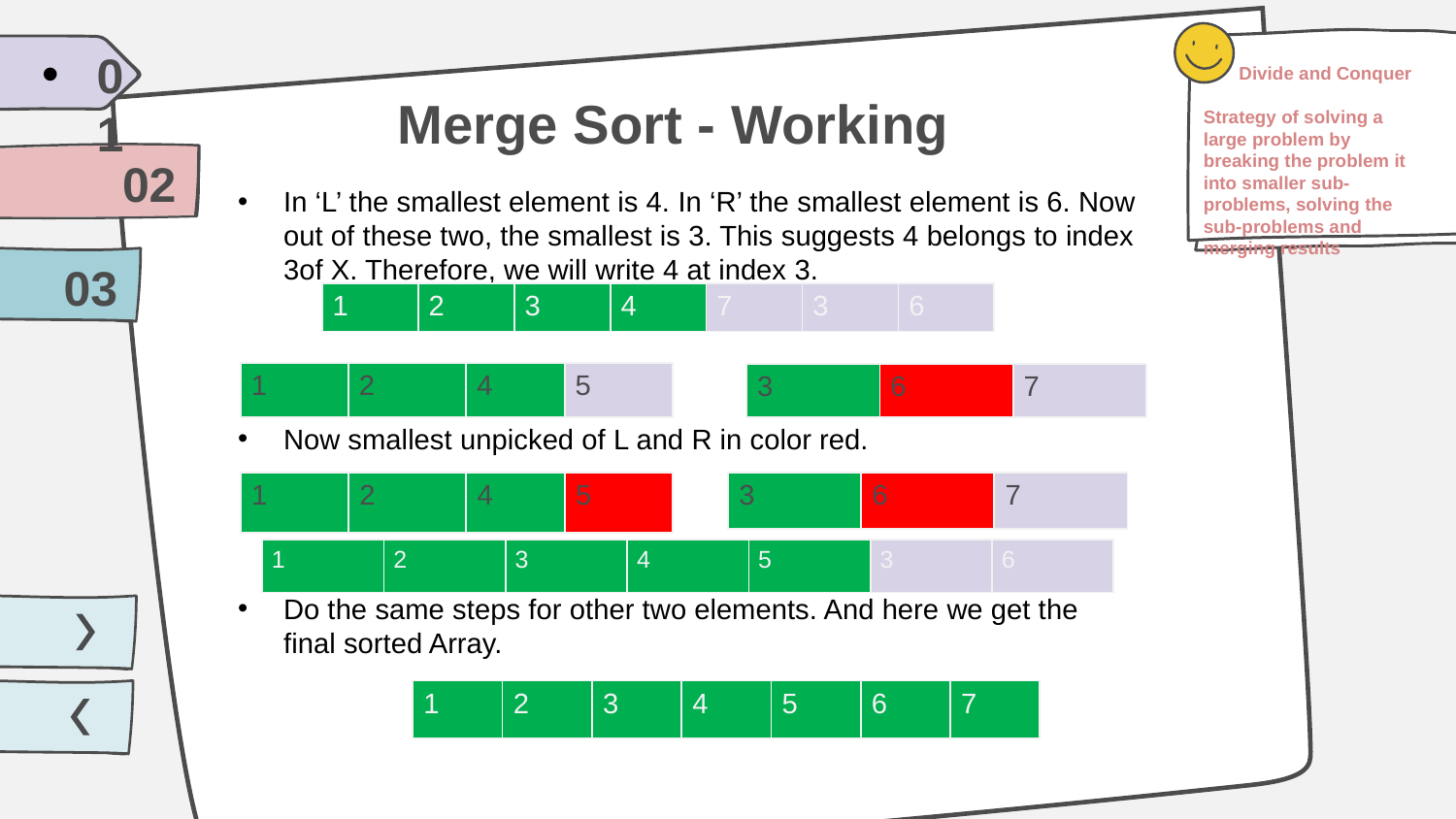

01
       Divide and Conquer

Strategy of solving a large problem by breaking the problem it into smaller sub-problems, solving the sub-problems and merging results

# Merge Sort - Working
02
In ‘L’ the smallest element is 4. In ‘R’ the smallest element is 6. Now out of these two, the smallest is 3. This suggests 4 belongs to index 3of X. Therefore, we will write 4 at index 3.

Now smallest unpicked of L and R in color red.

Do the same steps for other two elements. And here we get the final sorted Array.

03

| 1 | 2 | 3 | 4 | 7 | 3 | 6 |
| --- | --- | --- | --- | --- | --- | --- |
| 1 | 2 | 4 | 5 |
| --- | --- | --- | --- |
| 3 | 6 | 7 |
| --- | --- | --- |
| 1 | 2 | 4 | 5 |
| --- | --- | --- | --- |
| 3 | 6 | 7 |
| --- | --- | --- |
| 1 | 2 | 3 | 4 | 5 | 3 | 6 |
| --- | --- | --- | --- | --- | --- | --- |

| 1 | 2 | 3 | 4 | 5 | 6 | 7 |
| --- | --- | --- | --- | --- | --- | --- |